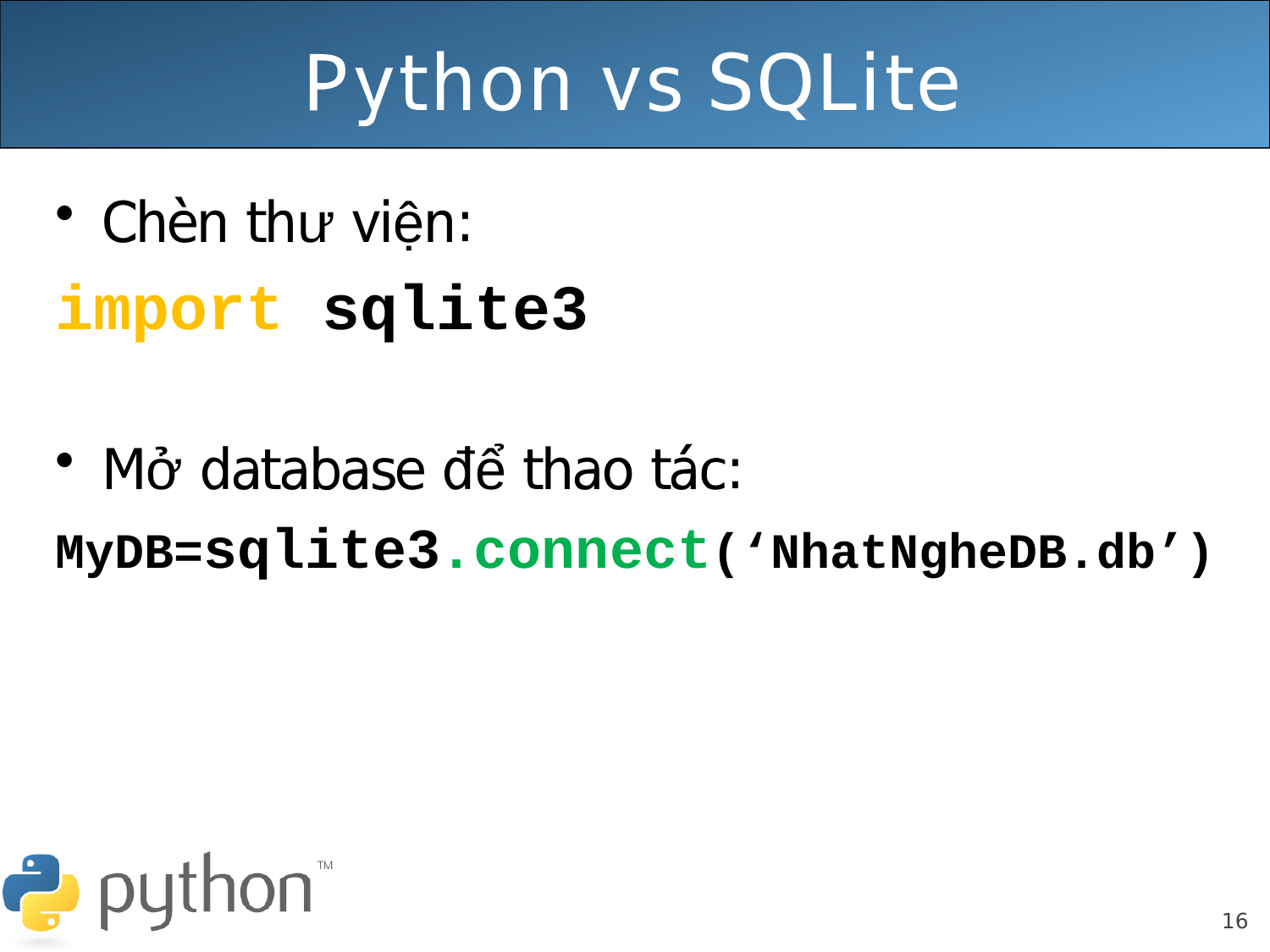

# Python vs SQLite
Chèn thư viện:
import sqlite3

Mở database để thao tác:
MyDB=sqlite3.connect(‘NhatNgheDB.db’)